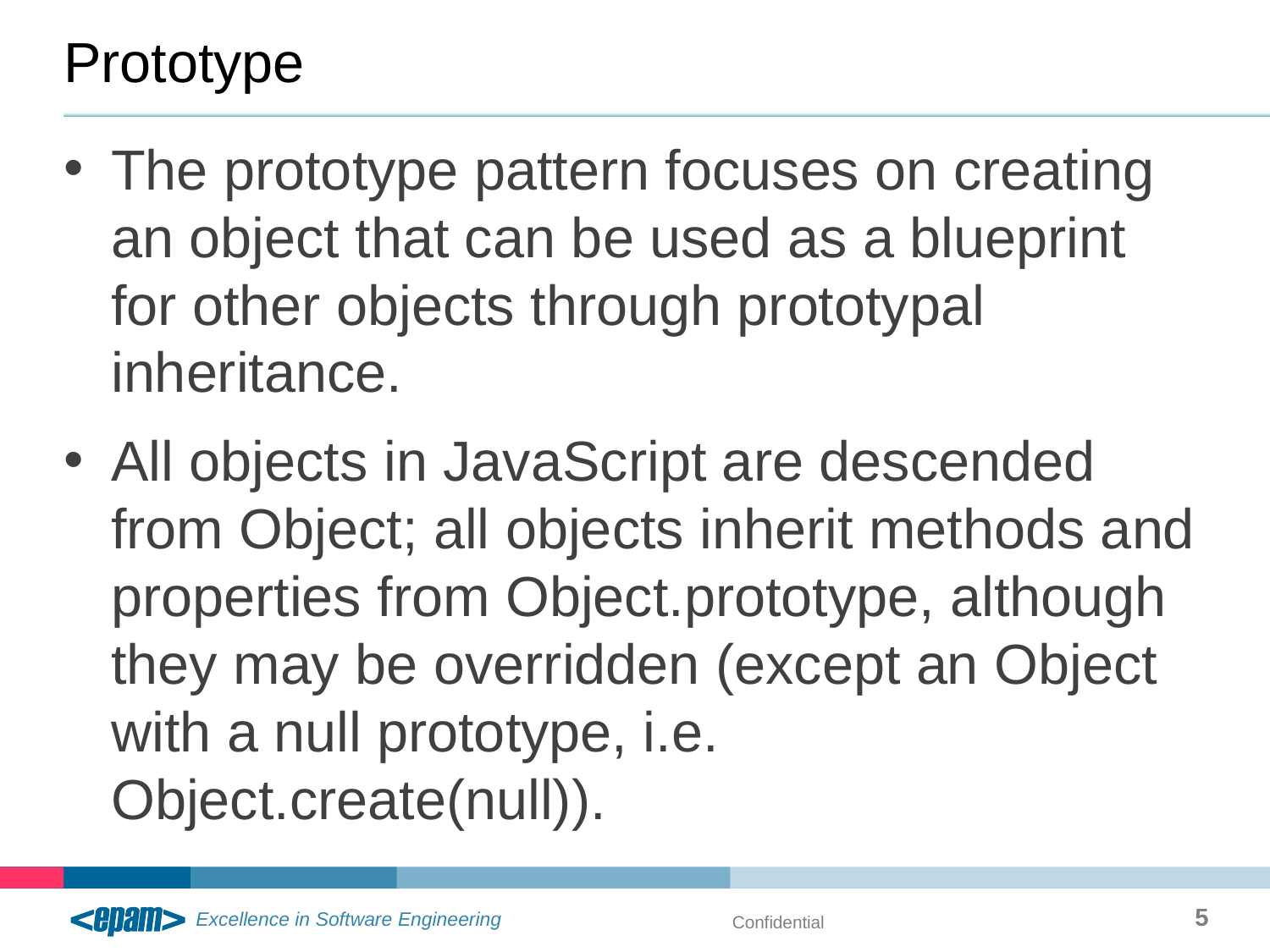

# Prototype
The prototype pattern focuses on creating an object that can be used as a blueprint for other objects through prototypal inheritance.
All objects in JavaScript are descended from Object; all objects inherit methods and properties from Object.prototype, although they may be overridden (except an Object with a null prototype, i.e. Object.create(null)).
5
Confidential